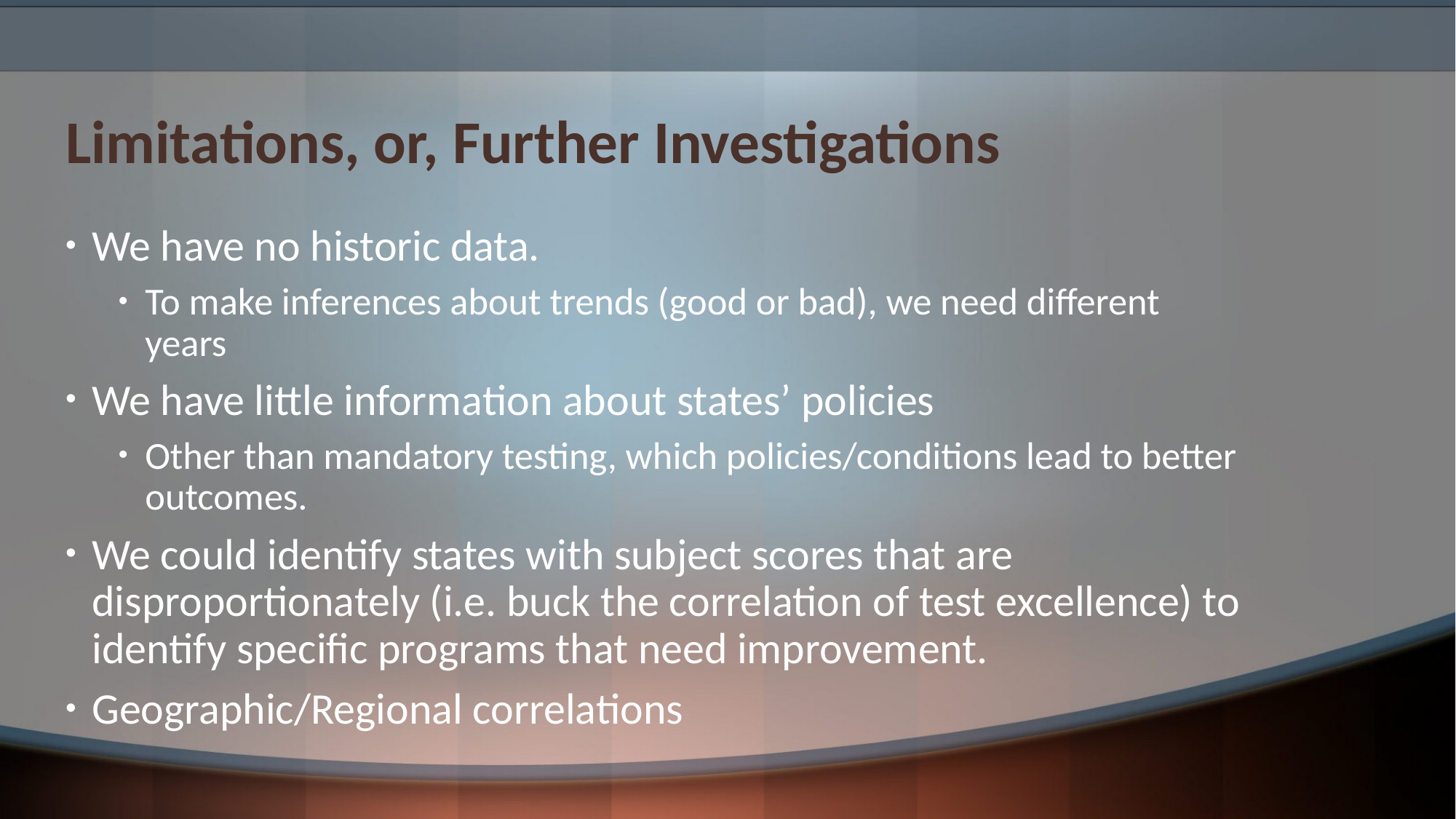

# Limitations, or, Further Investigations
We have no historic data.
To make inferences about trends (good or bad), we need different years
We have little information about states’ policies
Other than mandatory testing, which policies/conditions lead to better outcomes.
We could identify states with subject scores that are disproportionately (i.e. buck the correlation of test excellence) to identify specific programs that need improvement.
Geographic/Regional correlations